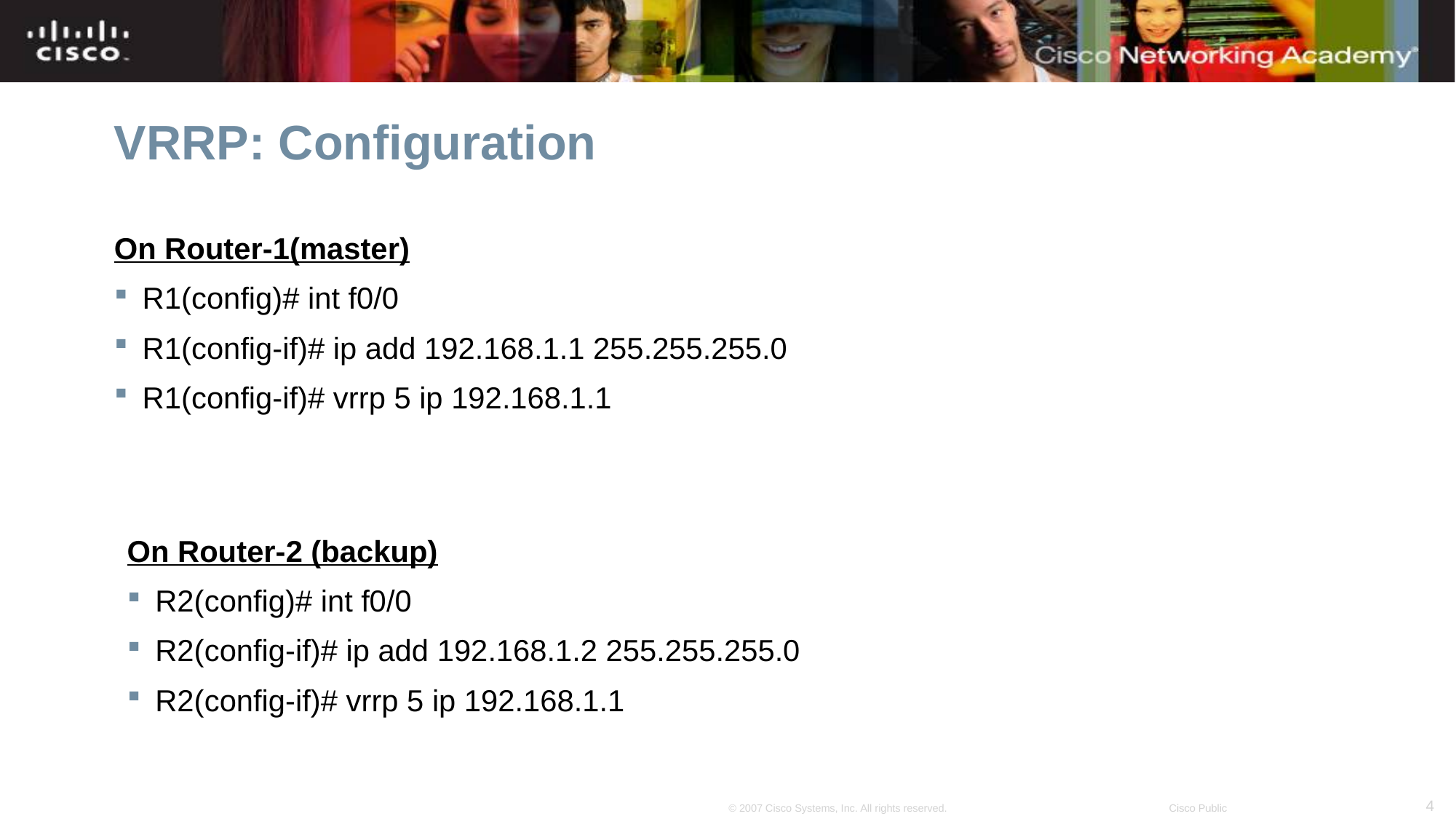

# VRRP: Configuration
On Router-1(master)
R1(config)# int f0/0
R1(config-if)# ip add 192.168.1.1 255.255.255.0
R1(config-if)# vrrp 5 ip 192.168.1.1

On Router-2 (backup)
R2(config)# int f0/0
R2(config-if)# ip add 192.168.1.2 255.255.255.0
R2(config-if)# vrrp 5 ip 192.168.1.1